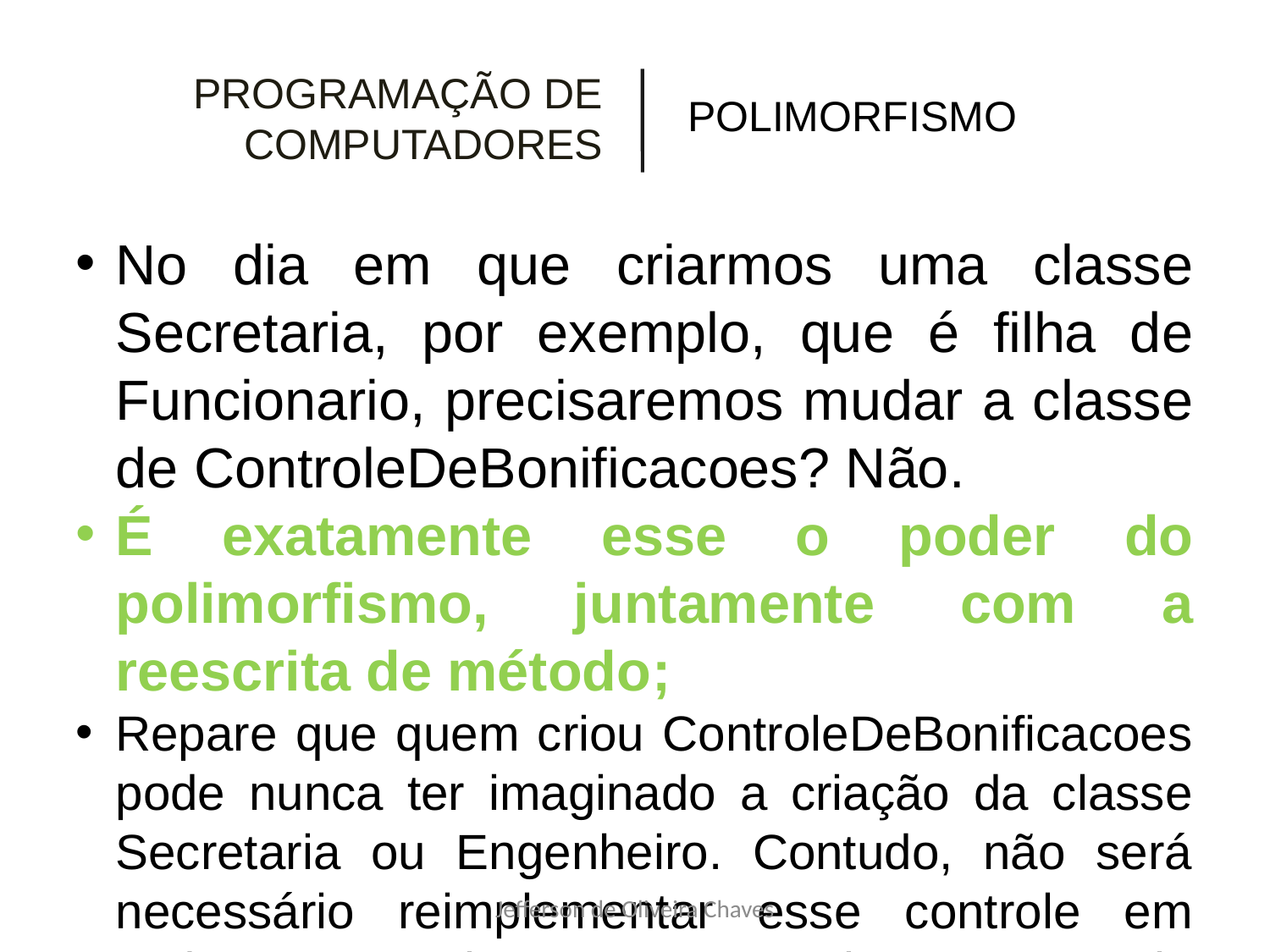

PROGRAMAÇÃO DE COMPUTADORES
POLIMORFISMO
No dia em que criarmos uma classe Secretaria, por exemplo, que é filha de Funcionario, precisaremos mudar a classe de ControleDeBonificacoes? Não.
É exatamente esse o poder do polimorfismo, juntamente com a reescrita de método;
Repare que quem criou ControleDeBonificacoes pode nunca ter imaginado a criação da classe Secretaria ou Engenheiro. Contudo, não será necessário reimplementar esse controle em cada nova classe: reaproveitamos aquele código.
Jefferson de Oliveira Chaves